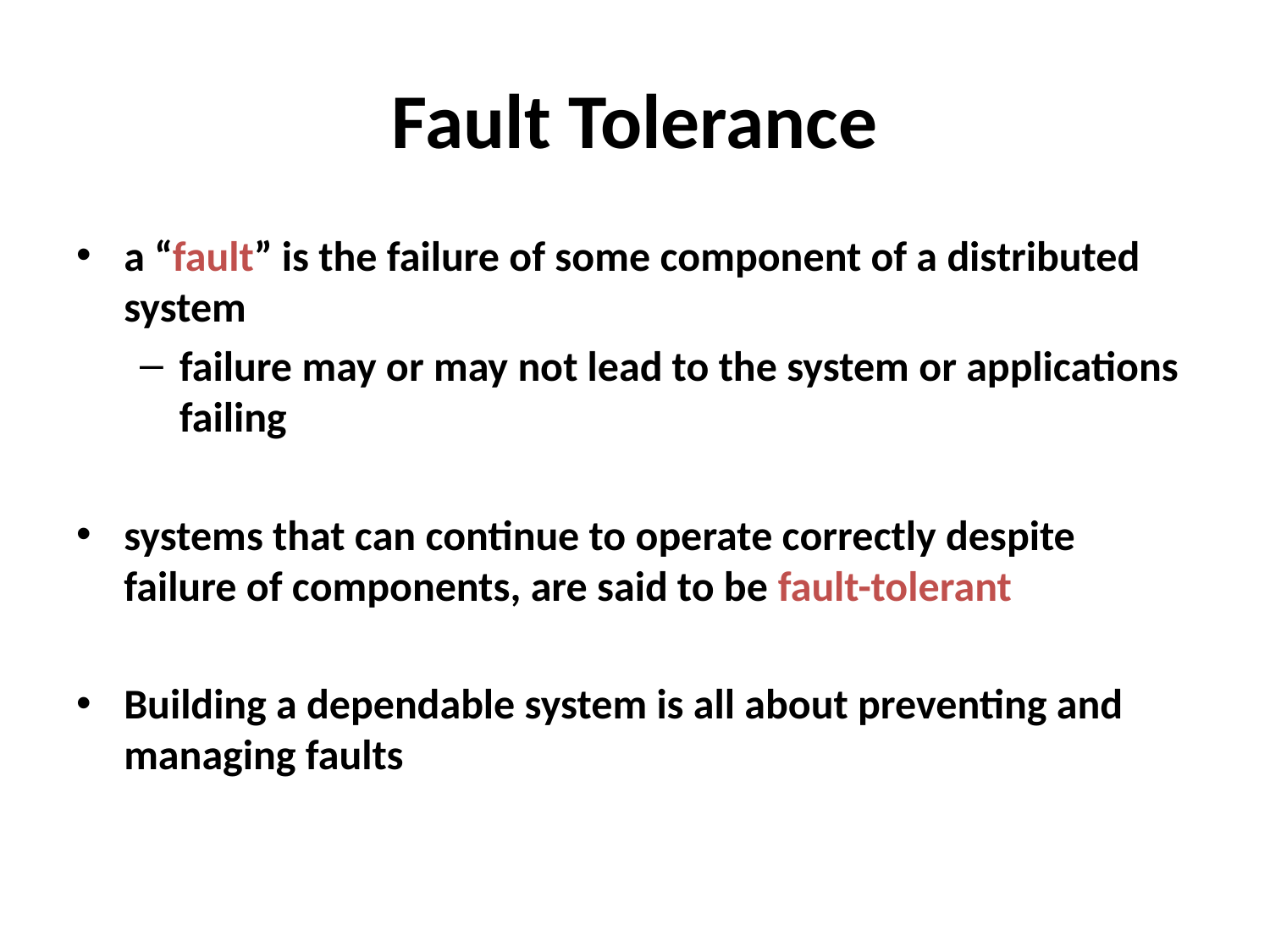

# Fault Tolerance
a “fault” is the failure of some component of a distributed system
failure may or may not lead to the system or applications failing

systems that can continue to operate correctly despite failure of components, are said to be fault-tolerant

Building a dependable system is all about preventing and managing faults